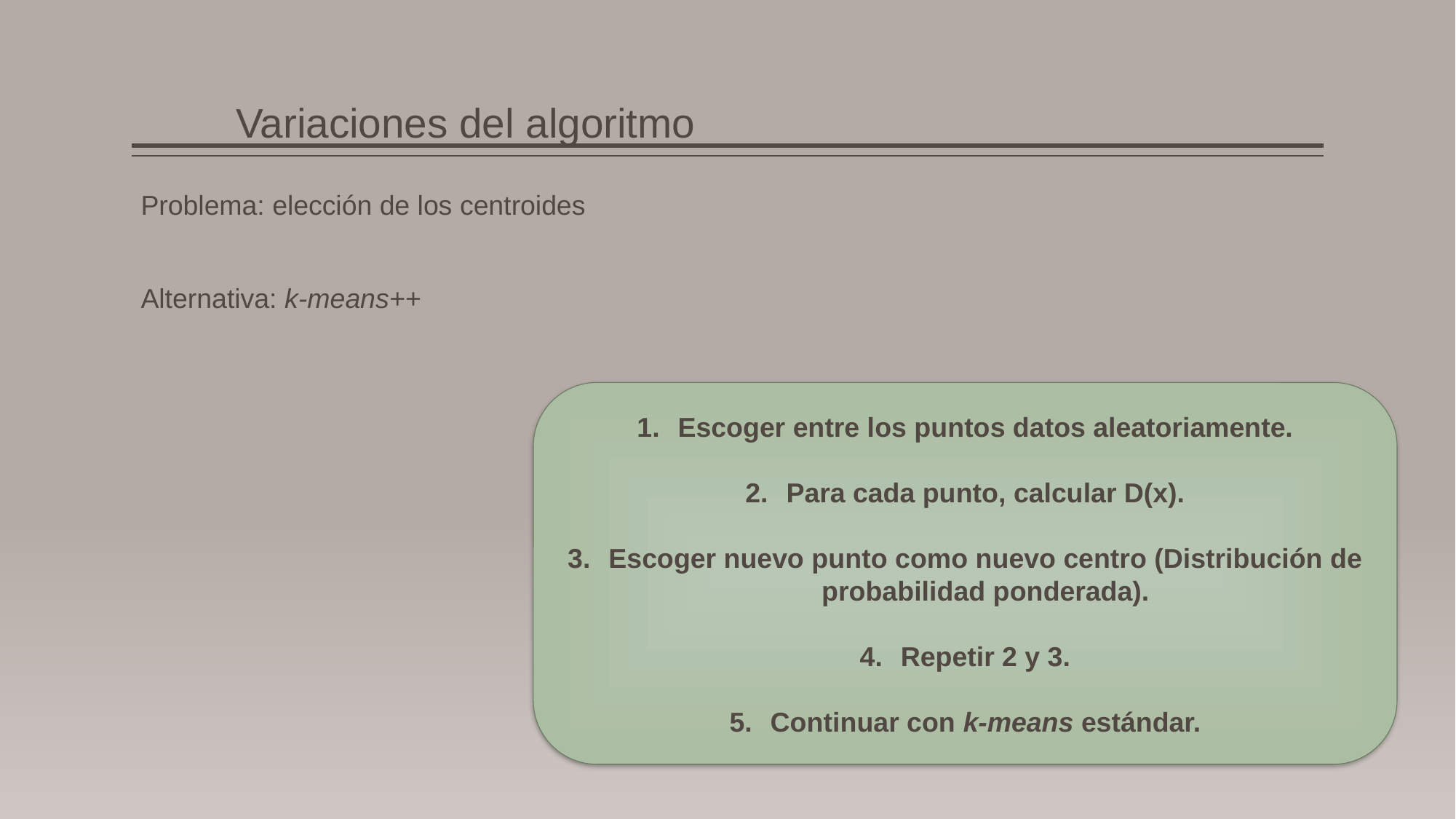

Variaciones del algoritmo
Problema: elección de los centroides
Alternativa: k-means++
Escoger entre los puntos datos aleatoriamente.

Para cada punto, calcular D(x).

Escoger nuevo punto como nuevo centro (Distribución de probabilidad ponderada).

Repetir 2 y 3.

Continuar con k-means estándar.